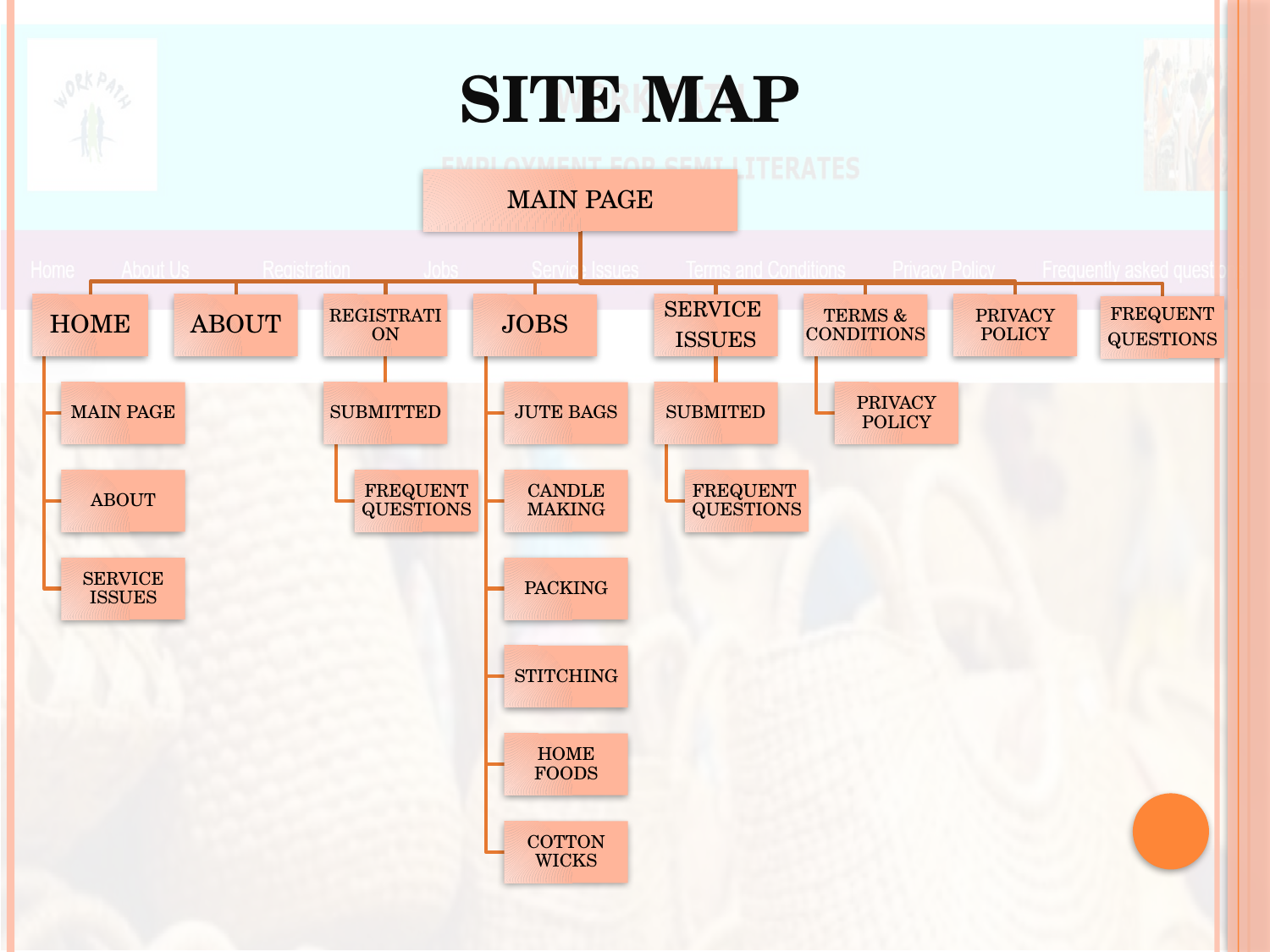

SITE MAP
MAIN PAGE
HOME
MAIN PAGE
ABOUT
SERVICE ISSUES
ABOUT
REGISTRATION
SUBMITTED
FREQUENT QUESTIONS
JOBS
JUTE BAGS
CANDLE MAKING
PACKING
STITCHING
HOME FOODS
COTTON WICKS
SERVICE
ISSUES
SUBMITED
FREQUENT  QUESTIONS
TERMS & CONDITIONS
PRIVACY POLICY
PRIVACY POLICY
FREQUENT
QUESTIONS